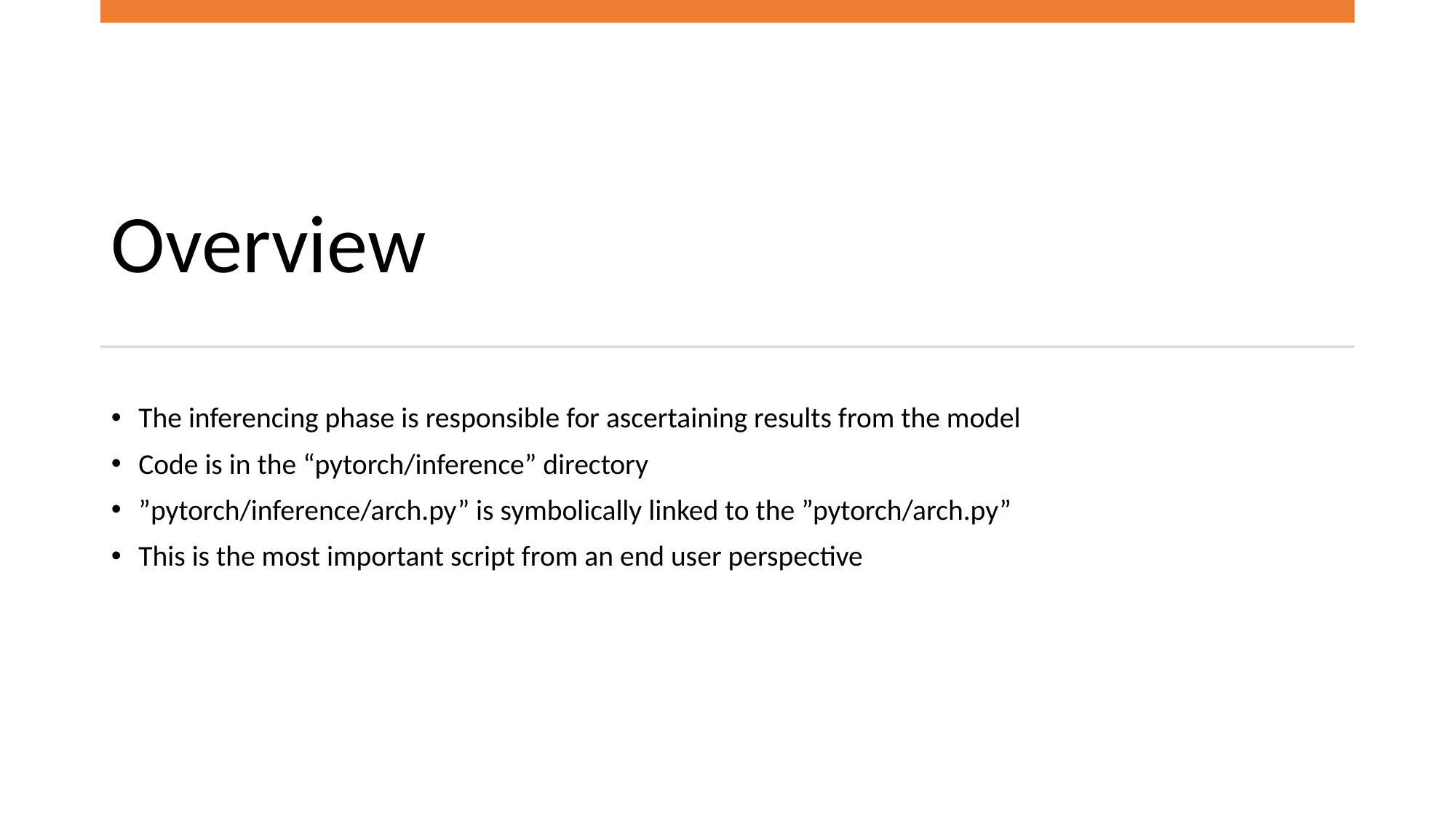

# Overview

The inferencing phase is responsible for ascertaining results from the model
Code is in the “pytorch/inference” directory
”pytorch/inference/arch.py” is symbolically linked to the ”pytorch/arch.py”
This is the most important script from an end user perspective